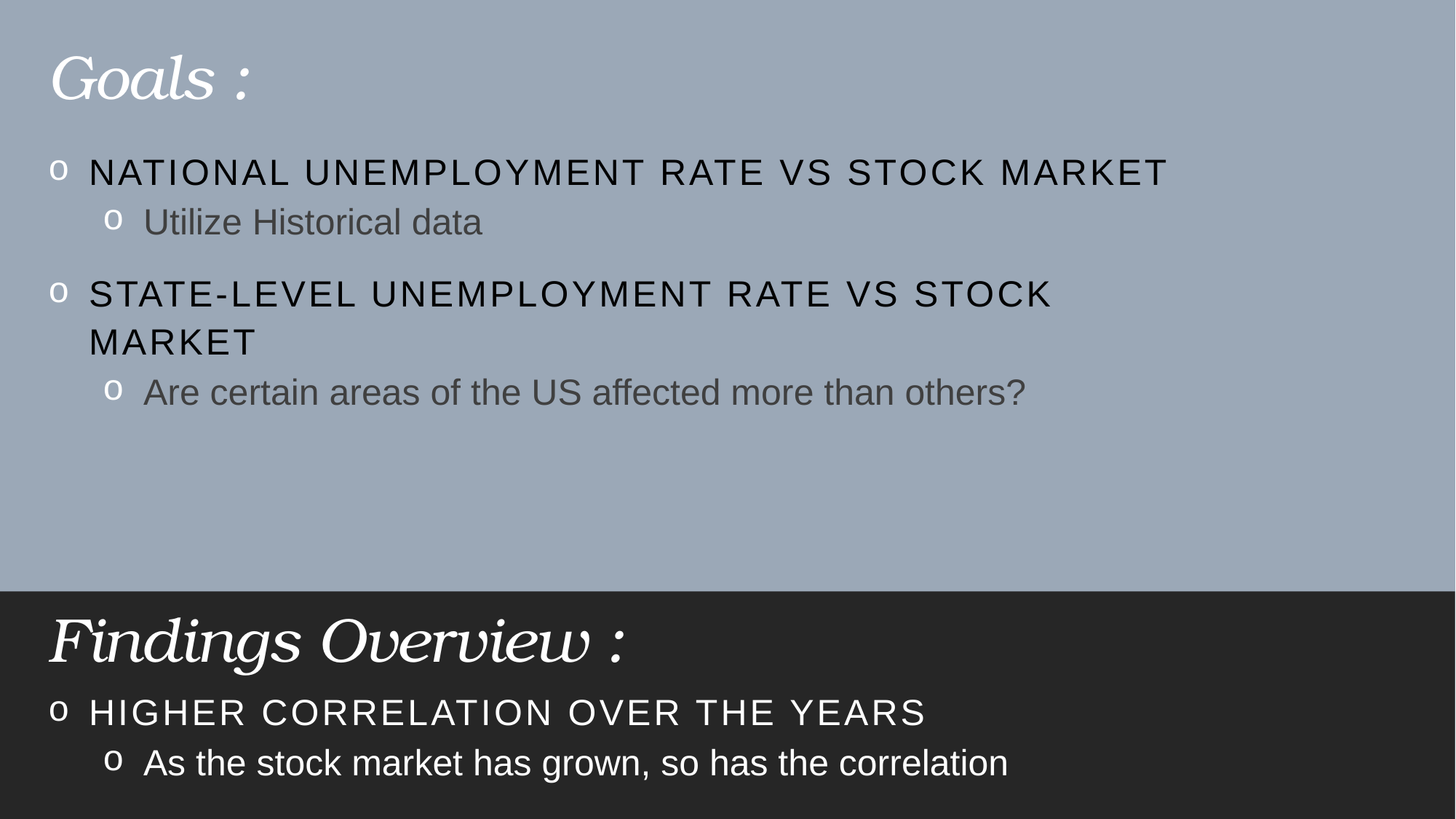

# Goals :
National unemployment rate vs Stock Market
Utilize Historical data
State-level unemployment rate vs Stock Market
Are certain areas of the US affected more than others?

Findings Overview :
Higher correlation over the years
As the stock market has grown, so has the correlation